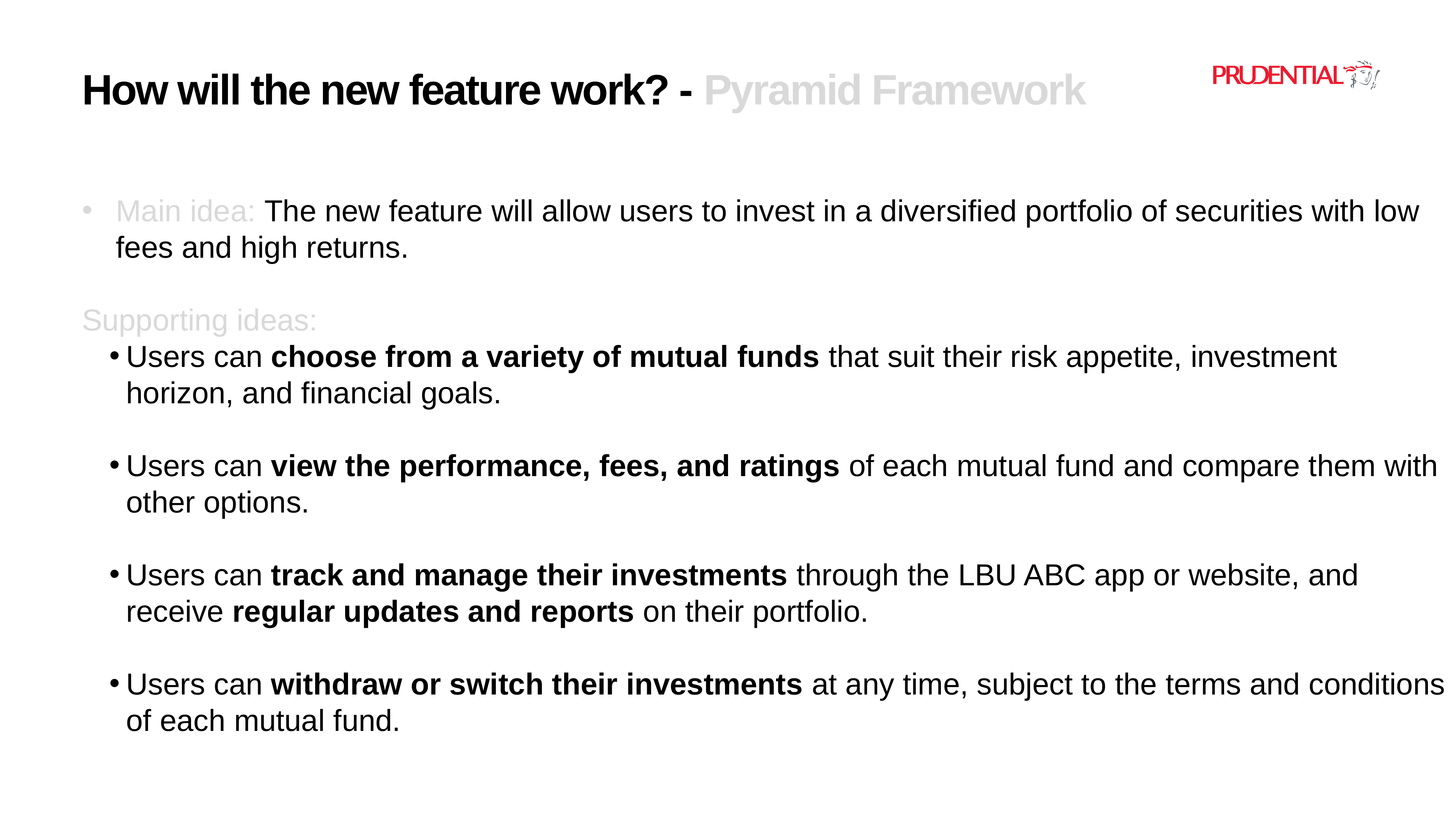

# How will the new feature work? - Pyramid Framework
Main idea: The new feature will allow users to invest in a diversified portfolio of securities with low fees and high returns.

Supporting ideas:
Users can choose from a variety of mutual funds that suit their risk appetite, investment horizon, and financial goals.

Users can view the performance, fees, and ratings of each mutual fund and compare them with other options.

Users can track and manage their investments through the LBU ABC app or website, and receive regular updates and reports on their portfolio.

Users can withdraw or switch their investments at any time, subject to the terms and conditions of each mutual fund.